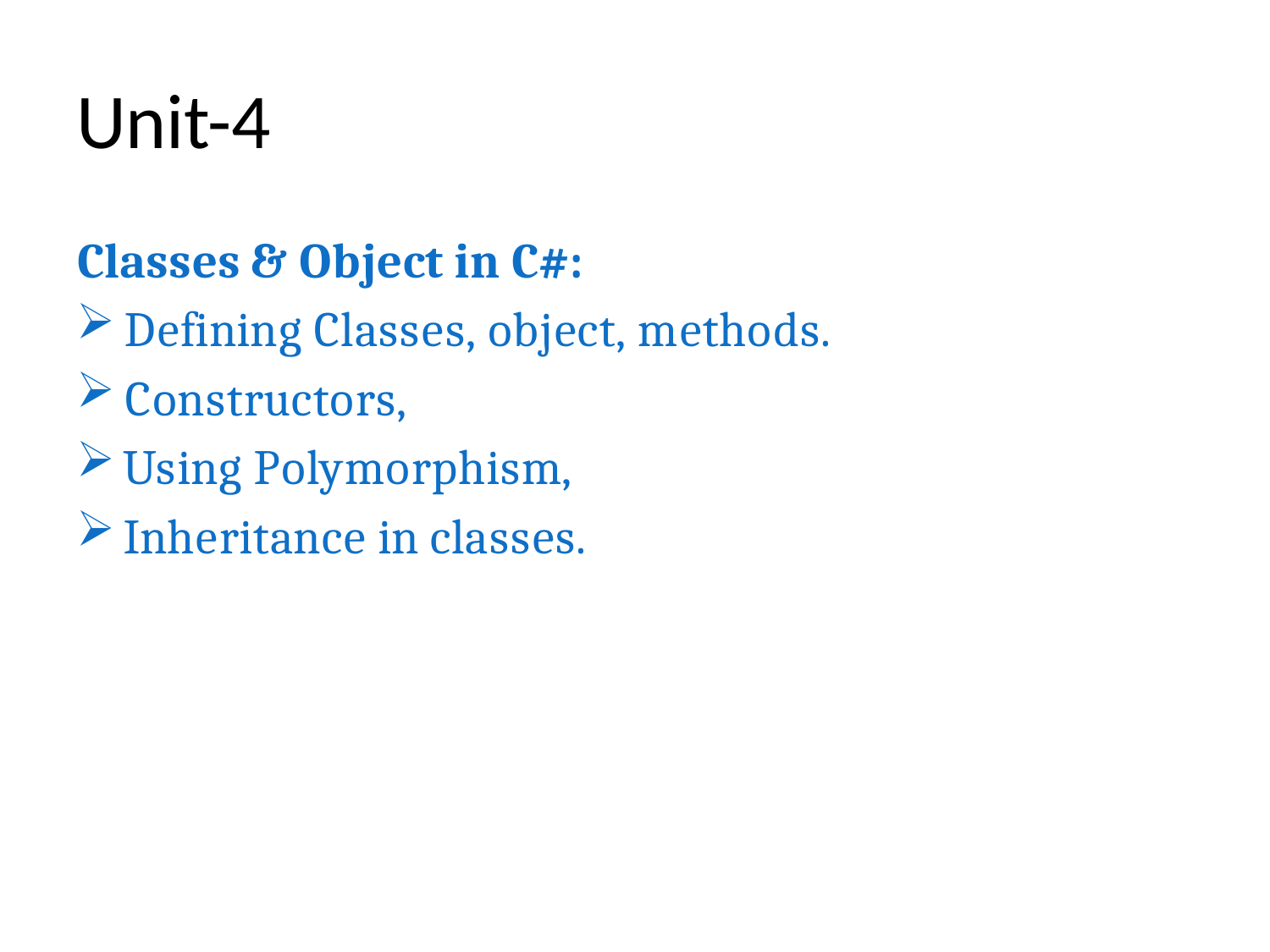

# Unit-4
Classes & Object in C#:
Defining Classes, object, methods.
Constructors,
Using Polymorphism,
Inheritance in classes.